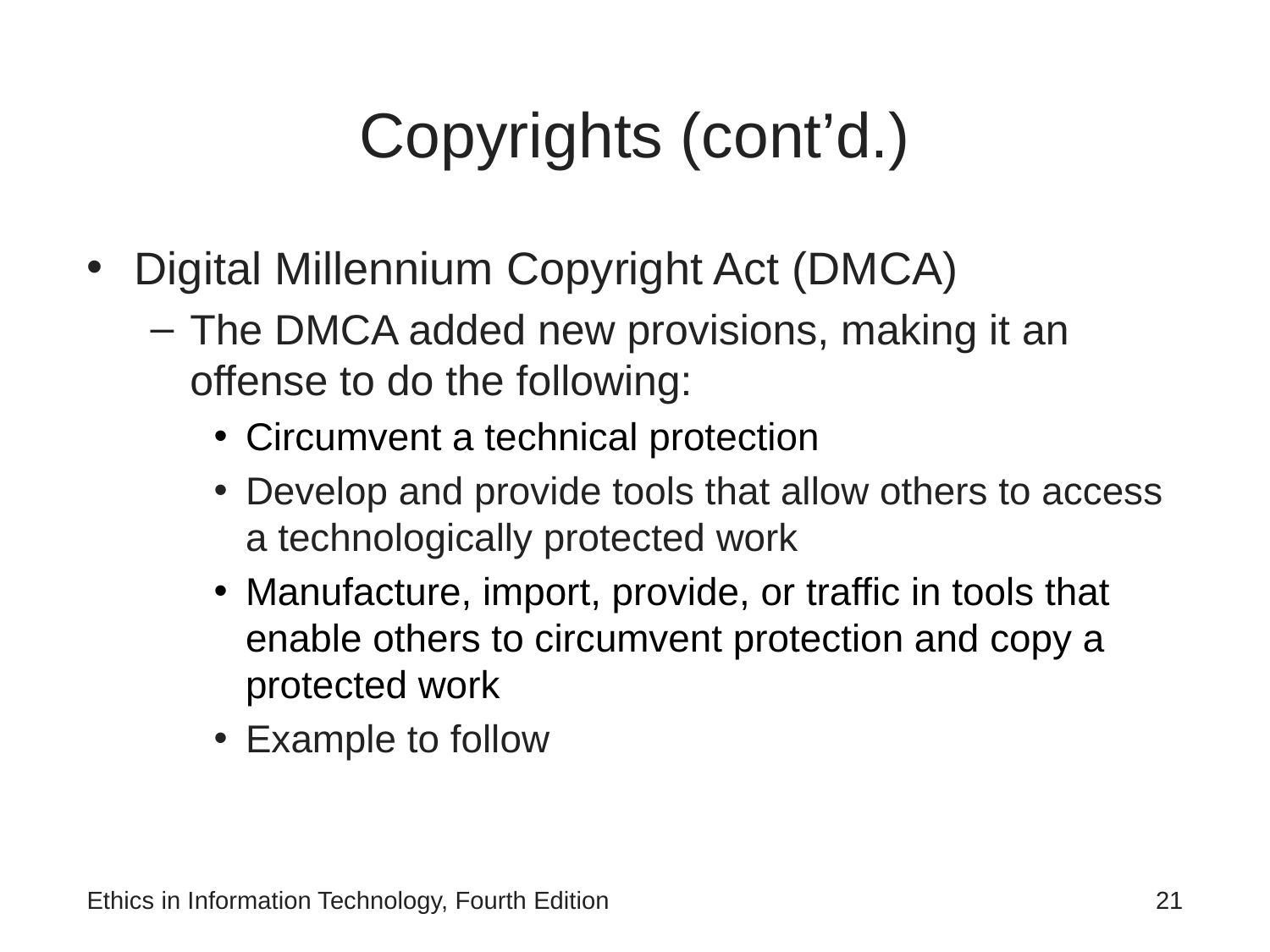

# Copyrights (cont’d.)
Digital Millennium Copyright Act (DMCA)
The DMCA added new provisions, making it an offense to do the following:
Circumvent a technical protection
Develop and provide tools that allow others to access a technologically protected work
Manufacture, import, provide, or traffic in tools that enable others to circumvent protection and copy a protected work
Example to follow
Ethics in Information Technology, Fourth Edition
21